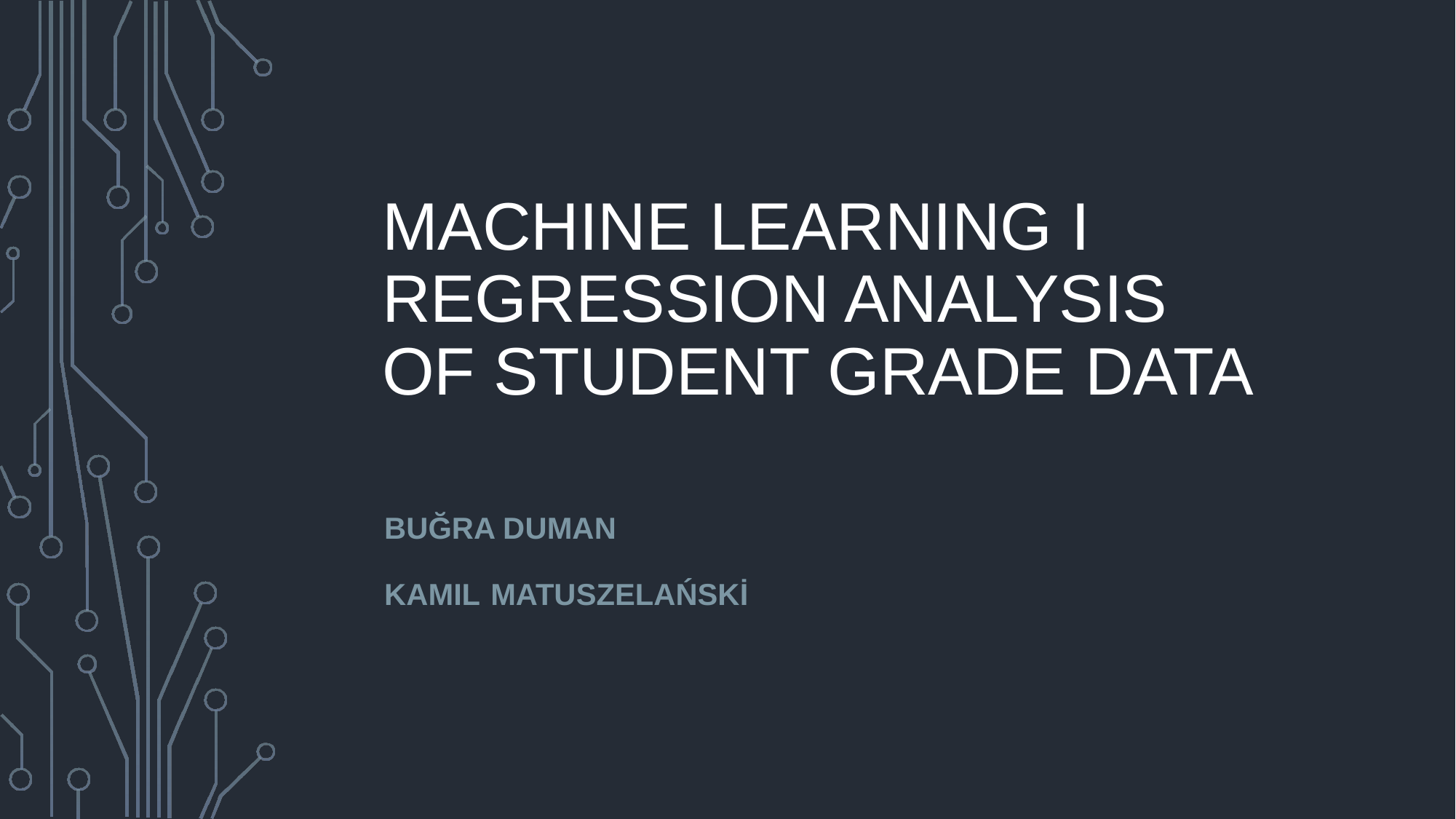

# Machine Learning I Regression analysis of Student grade data
Buğra Duman
KaMIL Matuszelański